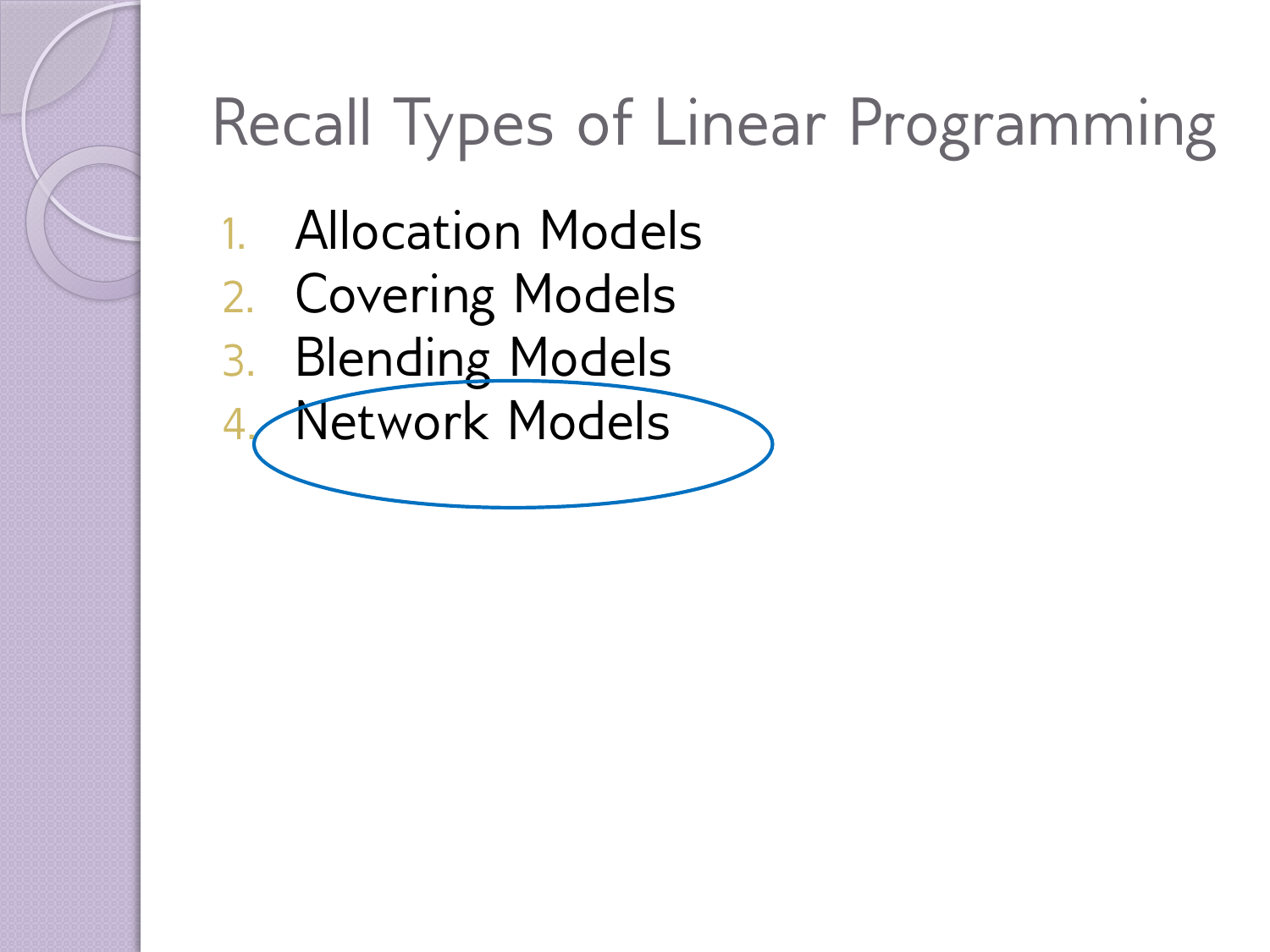

# Recall Types of Linear Programming
Allocation Models
Covering Models
Blending Models
Network Models